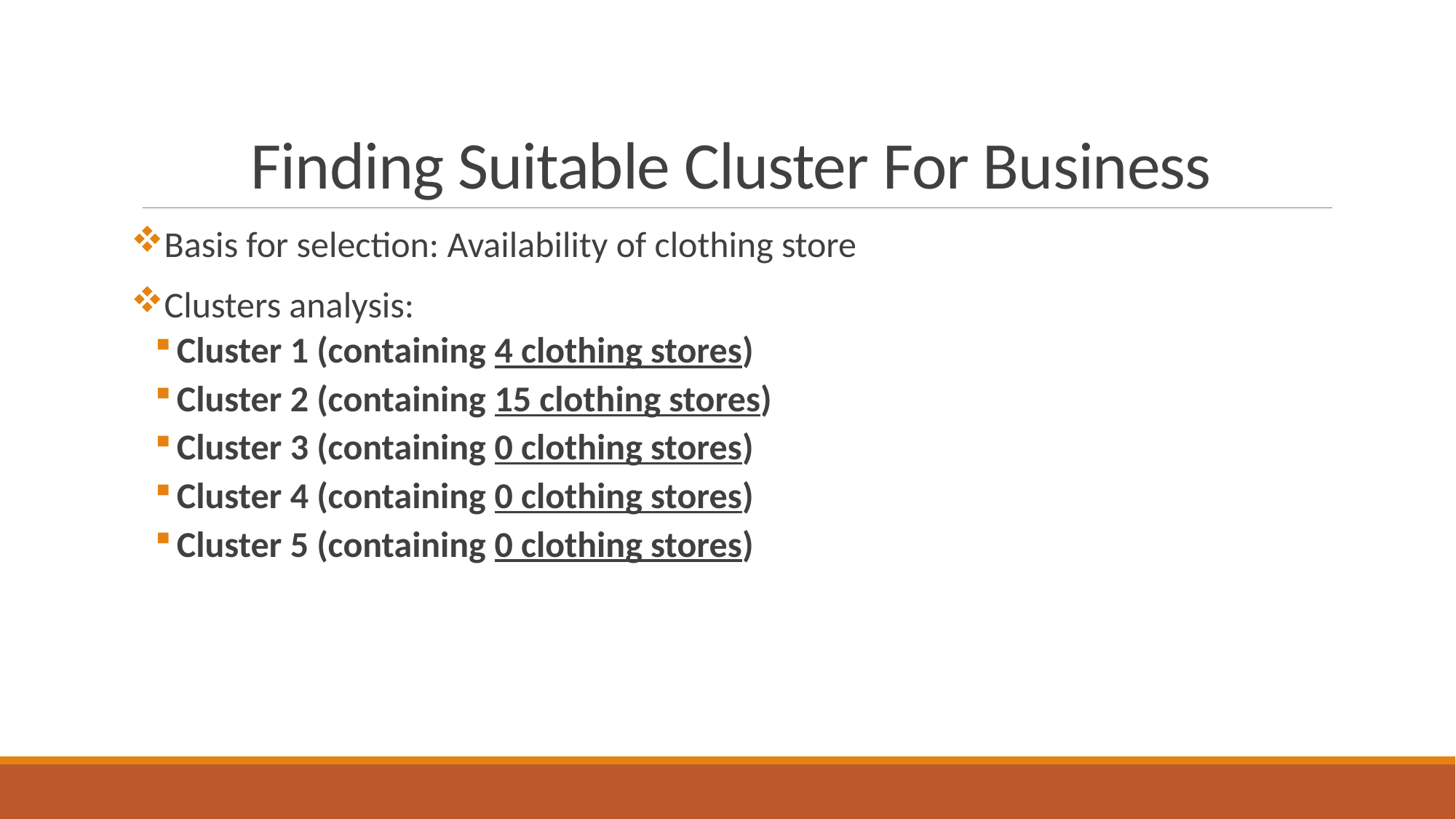

# Finding Suitable Cluster For Business
Basis for selection: Availability of clothing store
Clusters analysis:
Cluster 1 (containing 4 clothing stores)
Cluster 2 (containing 15 clothing stores)
Cluster 3 (containing 0 clothing stores)
Cluster 4 (containing 0 clothing stores)
Cluster 5 (containing 0 clothing stores)